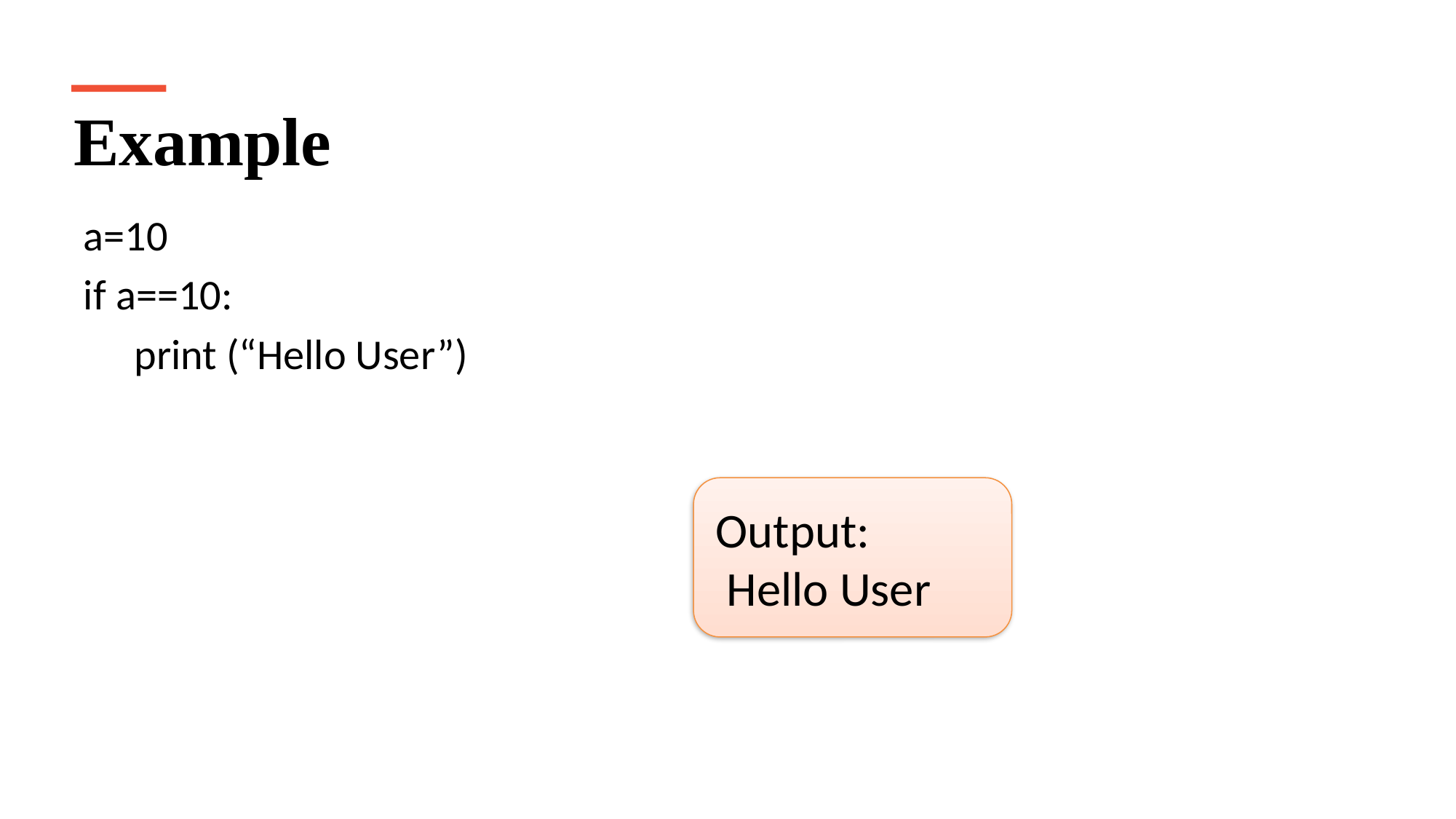

Example

a=10
if a==10:
	 print (“Hello User”)
Output:
 Hello User